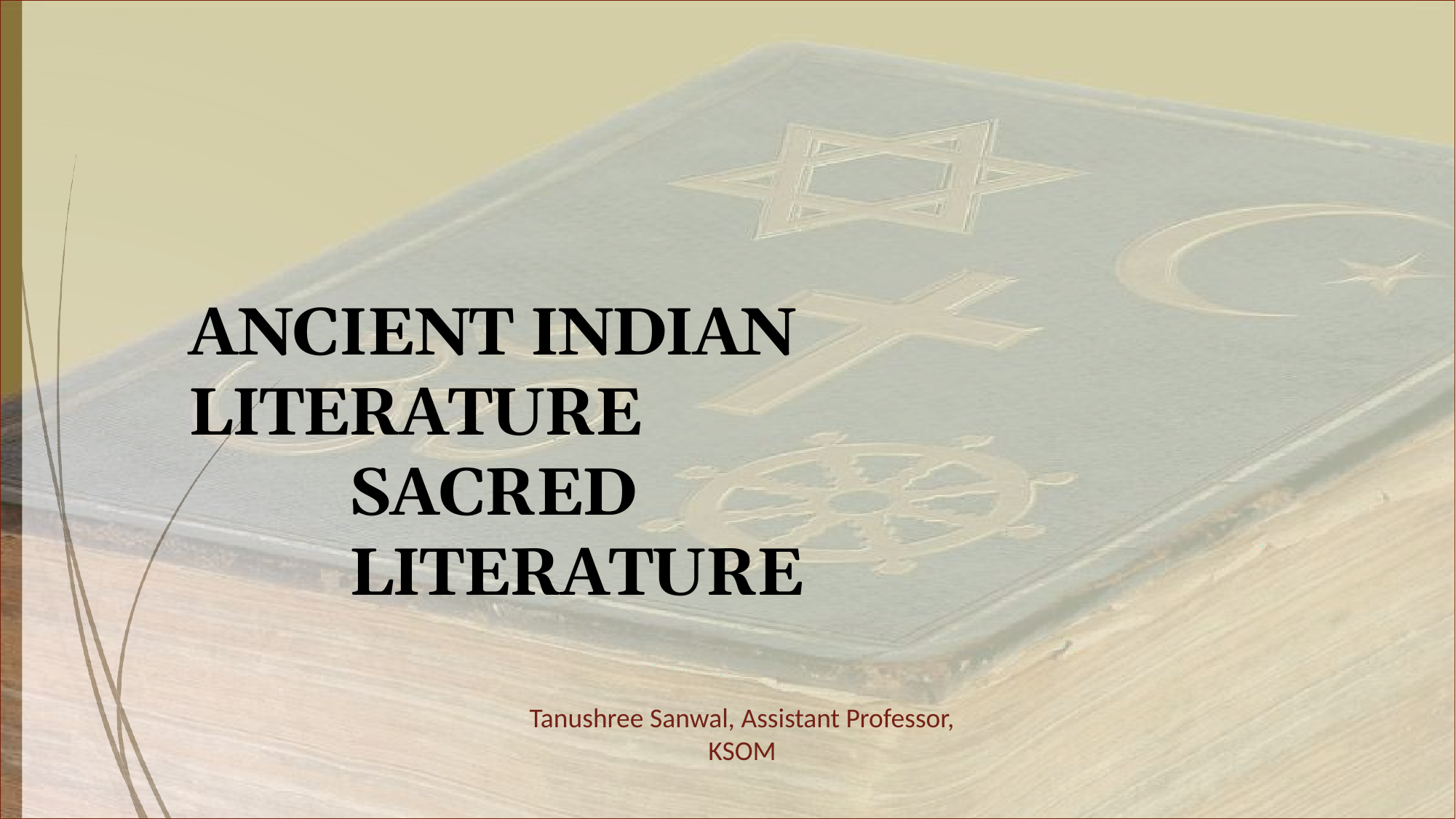

ANCIENT INDIAN LITERATURE
SACRED LITERATURE
Tanushree Sanwal, Assistant Professor, KSOM